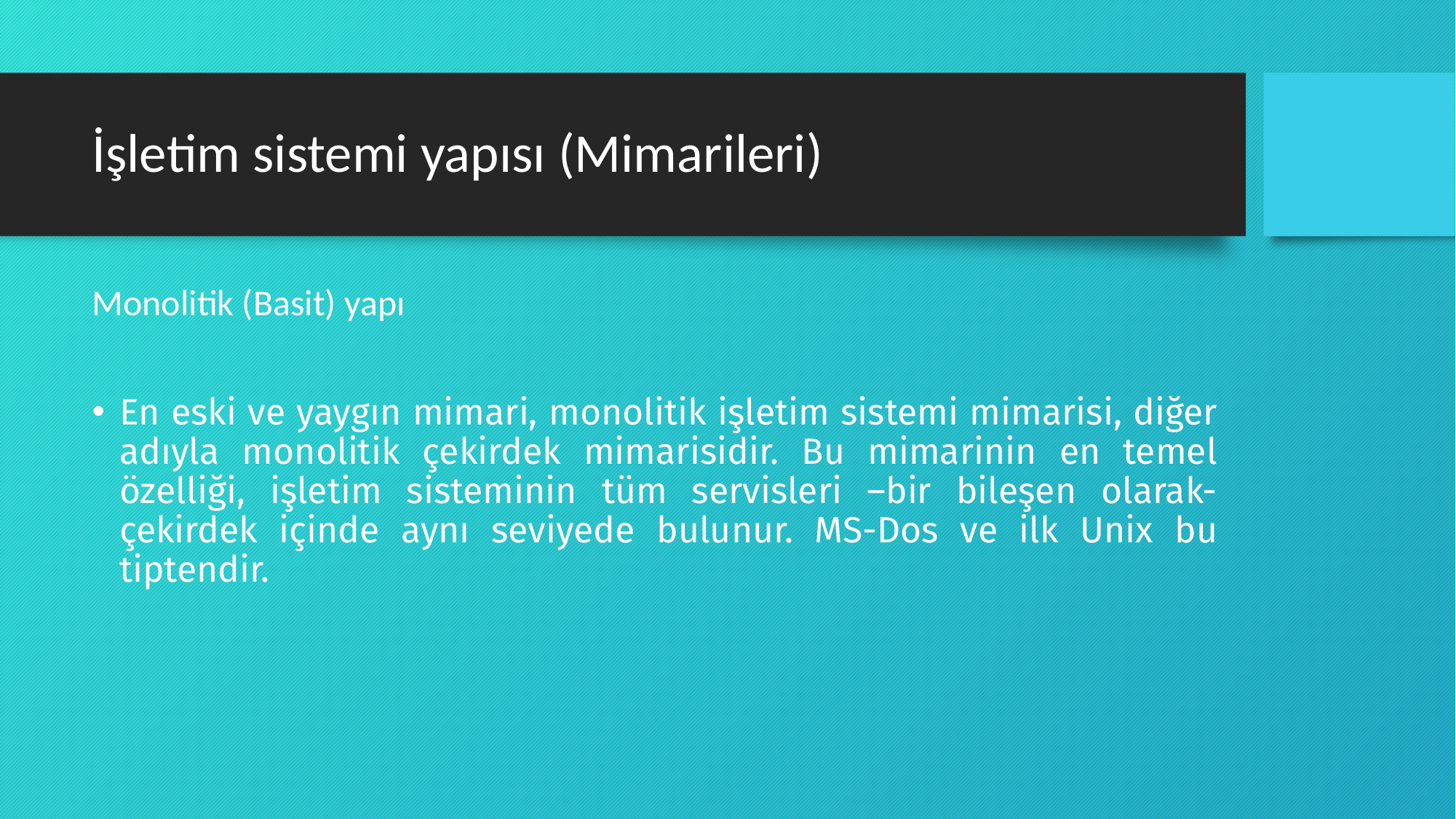

# İşletim sistemi yapısı (Mimarileri)
Monolitik (Basit) yapı

En eski ve yaygın mimari, monolitik işletim sistemi mimarisi, diğer adıyla monolitik çekirdek mimarisidir. Bu mimarinin en temel özelliği, işletim sisteminin tüm servisleri –bir bileşen olarak- çekirdek içinde aynı seviyede bulunur. MS-Dos ve ilk Unix bu tiptendir.